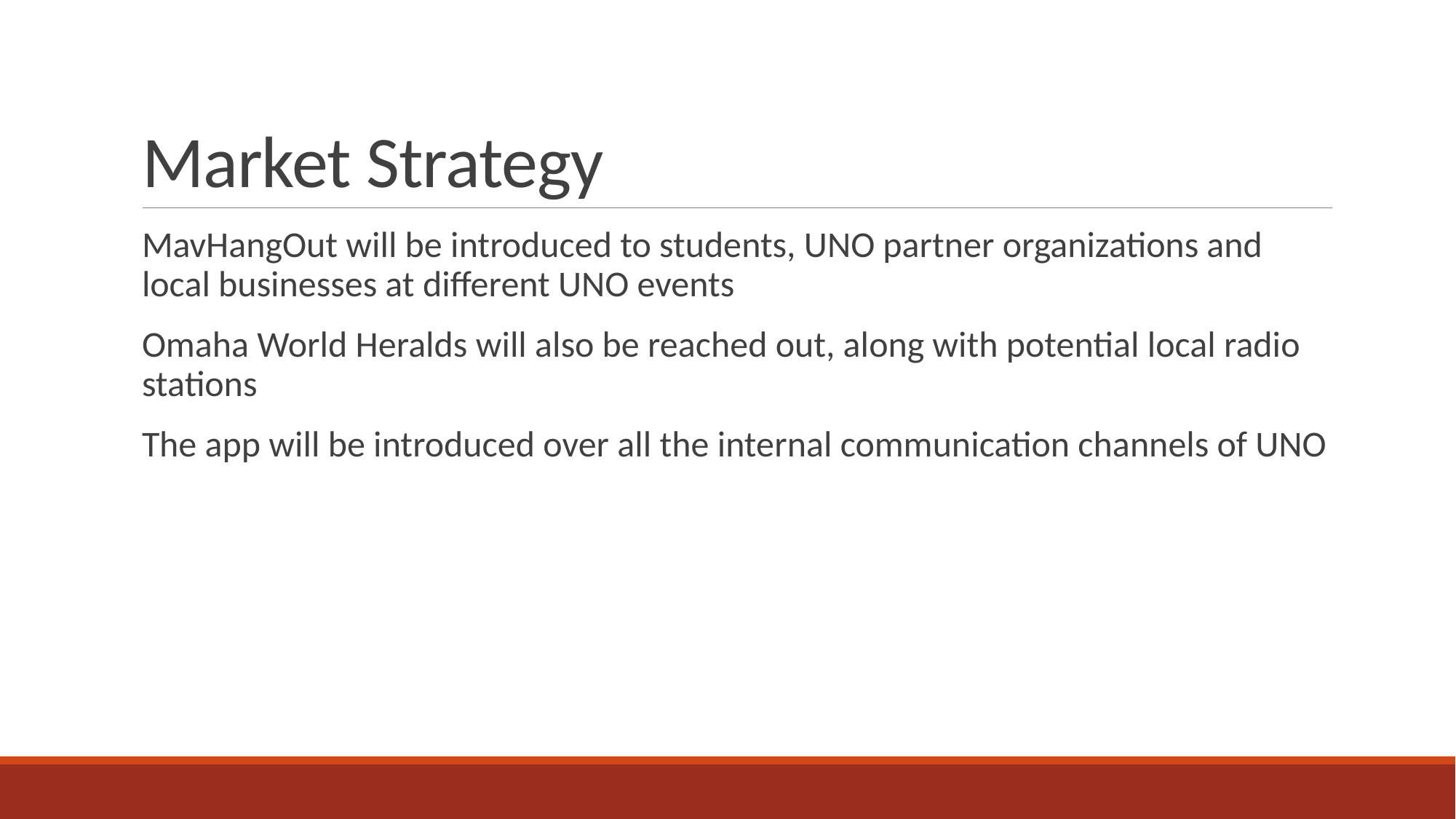

# Market Strategy
MavHangOut will be introduced to students, UNO partner organizations and local businesses at different UNO events
Omaha World Heralds will also be reached out, along with potential local radio stations
The app will be introduced over all the internal communication channels of UNO